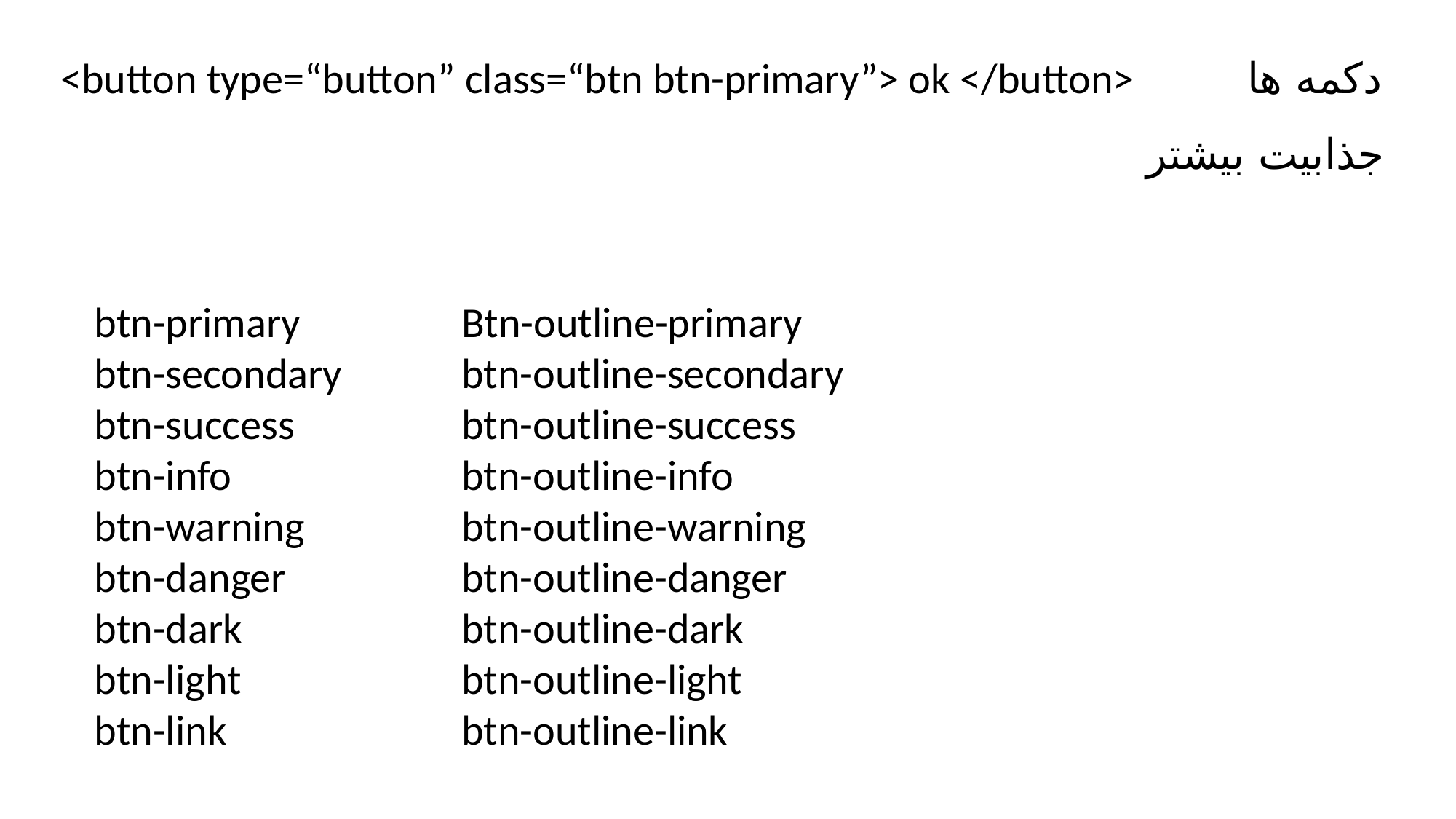

<button type=“button” class=“btn btn-primary”> ok </button>
دکمه ها
جذابیت بیشتر
btn-primary
btn-secondary
btn-success
btn-info
btn-warning
btn-danger
btn-dark
btn-light
btn-link
Btn-outline-primary
btn-outline-secondary
btn-outline-success
btn-outline-info
btn-outline-warning
btn-outline-danger
btn-outline-dark
btn-outline-light
btn-outline-link